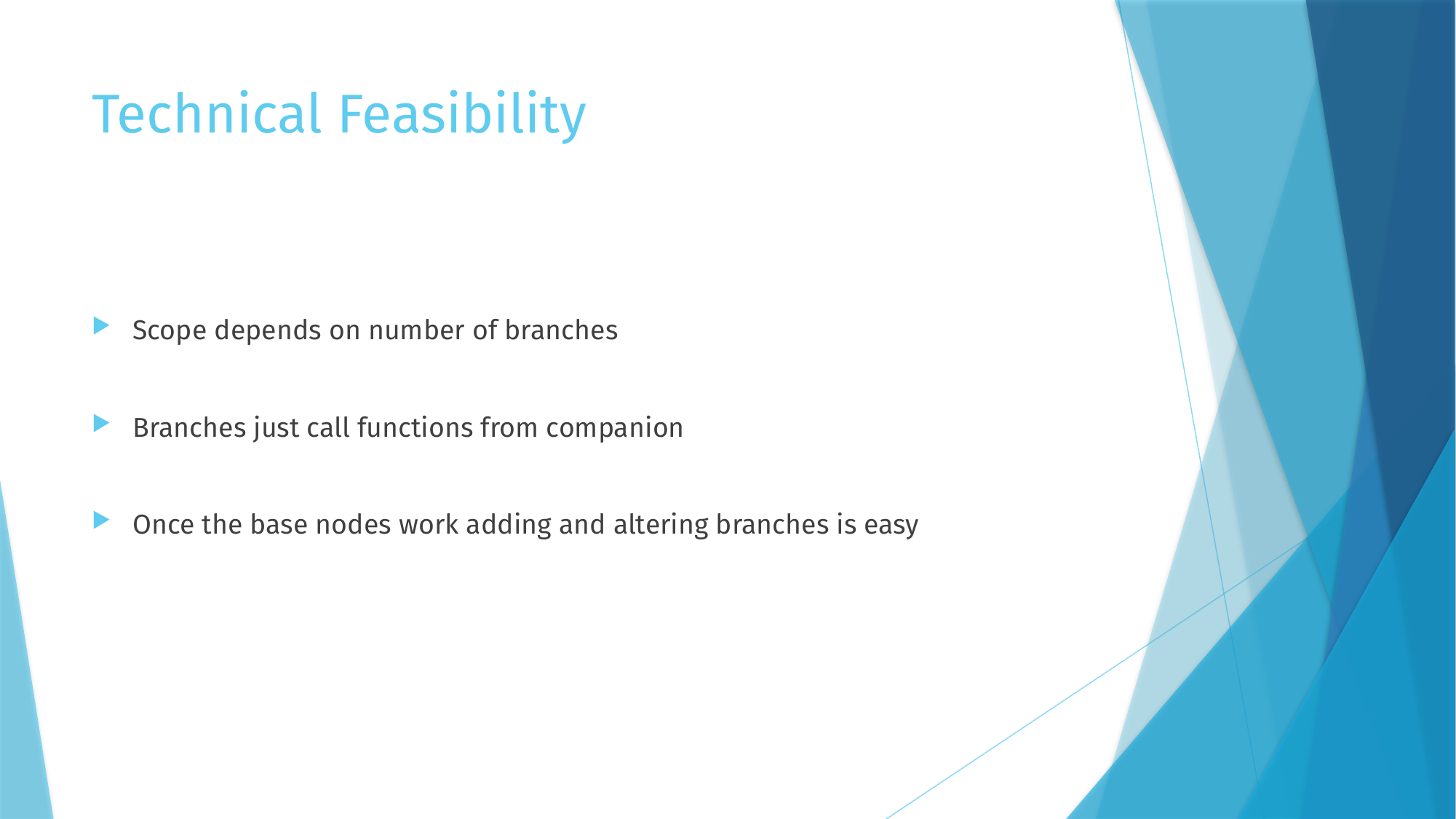

# Technical Feasibility
Scope depends on number of branches
Branches just call functions from companion
Once the base nodes work adding and altering branches is easy